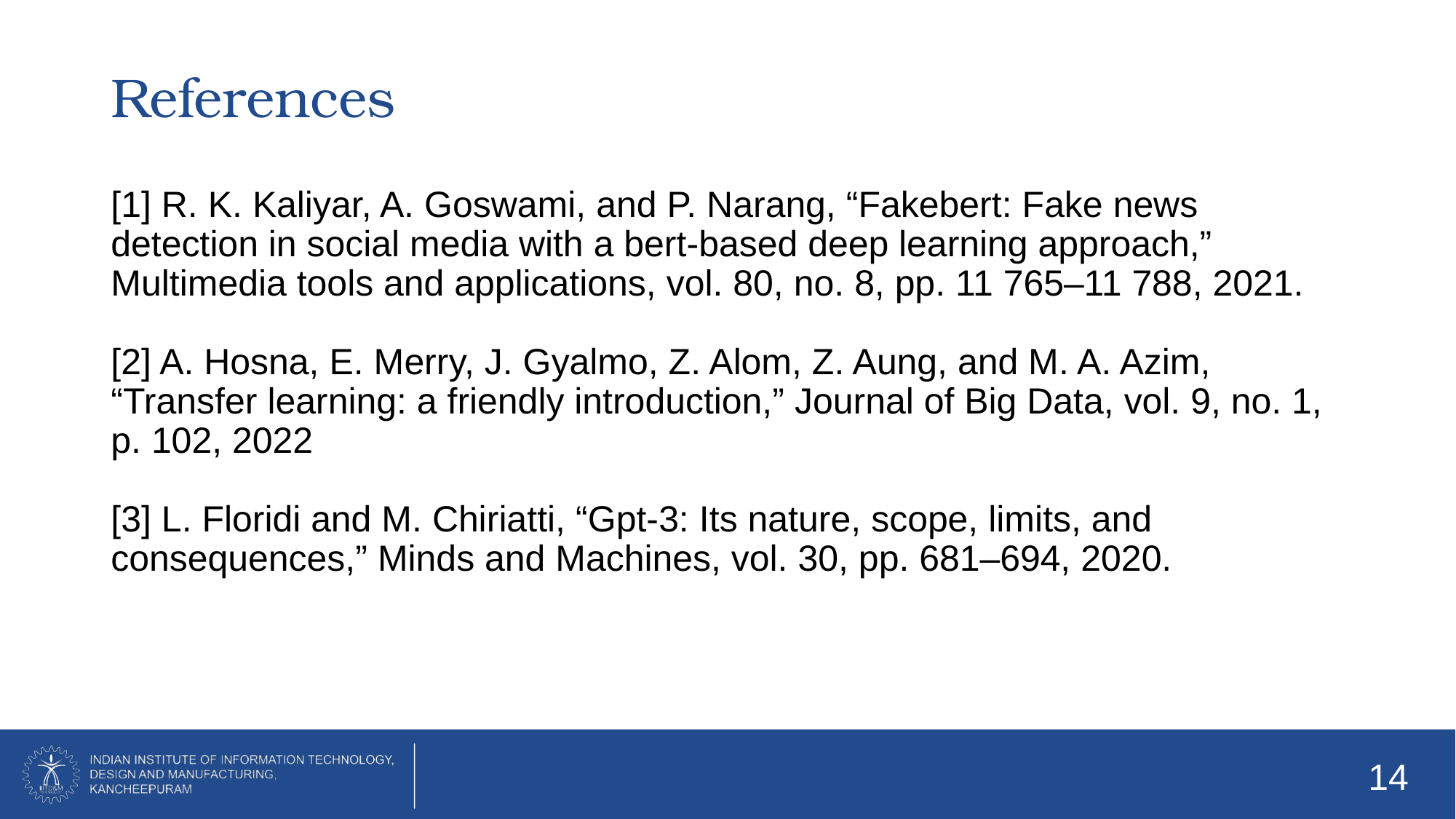

References
[1] R. K. Kaliyar, A. Goswami, and P. Narang, “Fakebert: Fake news detection in social media with a bert-based deep learning approach,” Multimedia tools and applications, vol. 80, no. 8, pp. 11 765–11 788, 2021.

[2] A. Hosna, E. Merry, J. Gyalmo, Z. Alom, Z. Aung, and M. A. Azim, “Transfer learning: a friendly introduction,” Journal of Big Data, vol. 9, no. 1, p. 102, 2022

[3] L. Floridi and M. Chiriatti, “Gpt-3: Its nature, scope, limits, and consequences,” Minds and Machines, vol. 30, pp. 681–694, 2020.
14